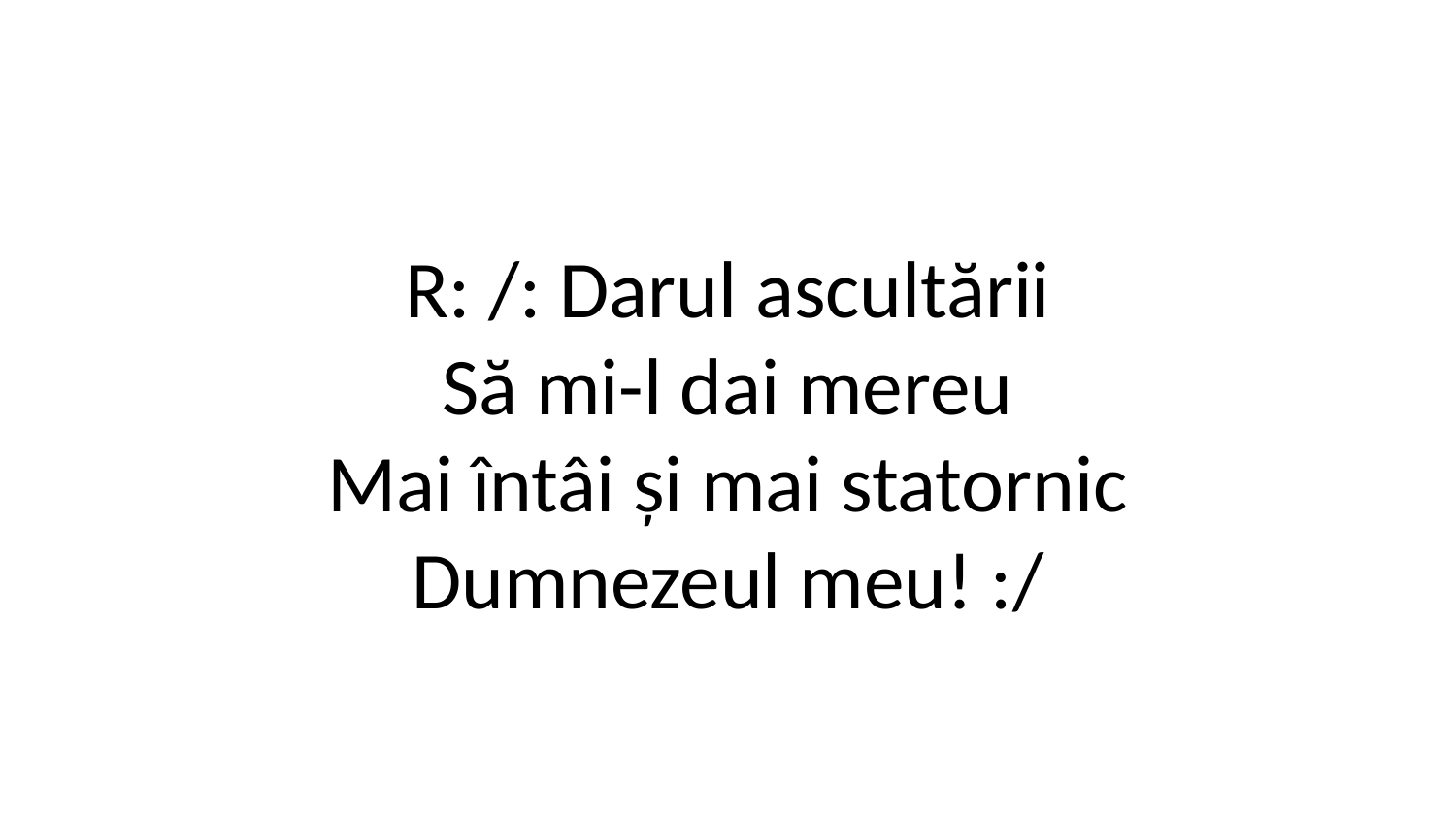

R: /: Darul ascultării
Să mi-l dai mereu
Mai întâi și mai statornic
Dumnezeul meu! :/